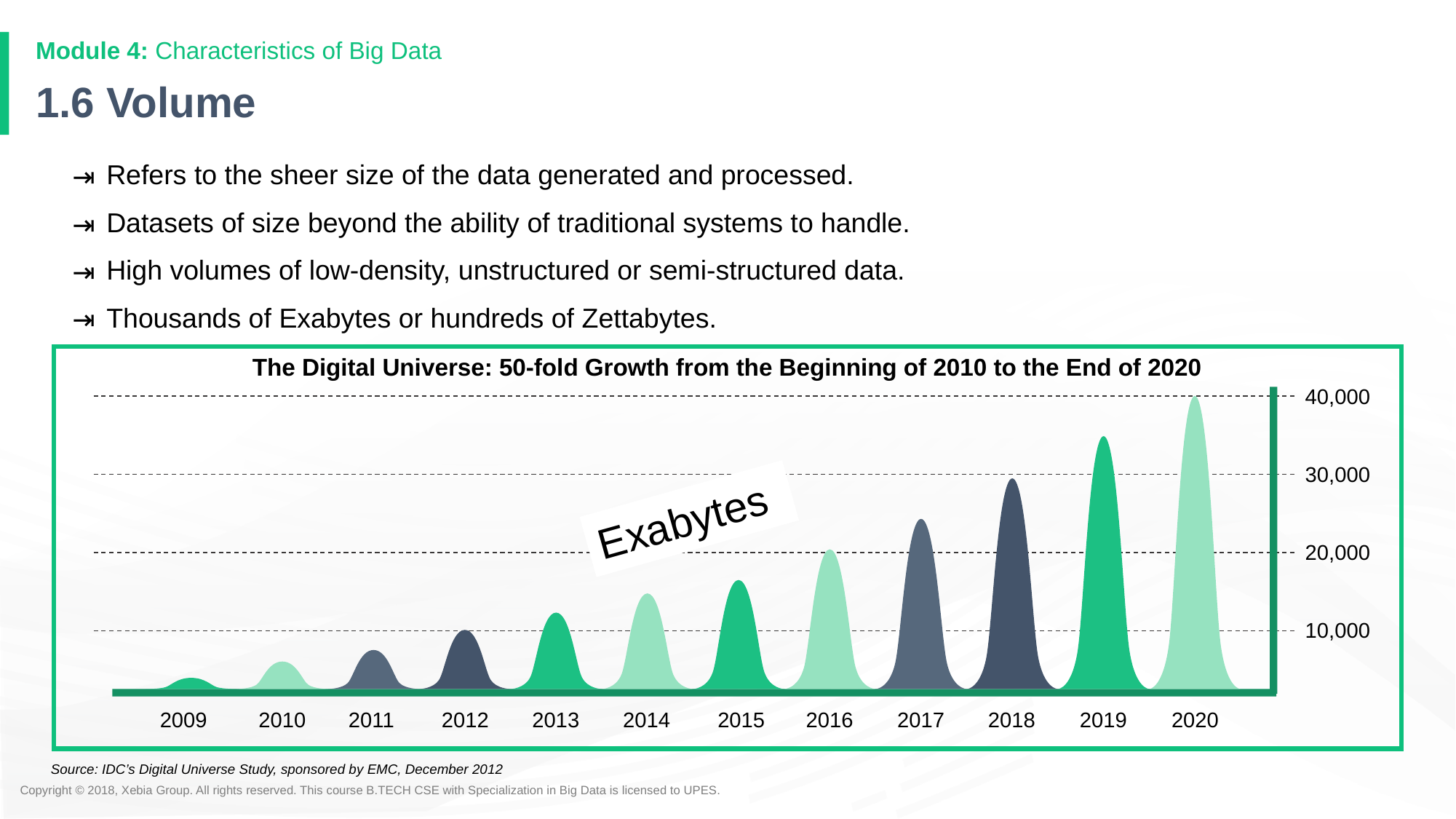

Module 4: Characteristics of Big Data
# 1.6 Volume
Refers to the sheer size of the data generated and processed.
Datasets of size beyond the ability of traditional systems to handle.
High volumes of low-density, unstructured or semi-structured data.
Thousands of Exabytes or hundreds of Zettabytes.

The Digital Universe: 50-fold Growth from the Beginning of 2010 to the End of 2020
40,000

30,000

Exabytes

20,000

10,000

2009
2010
2011
2012
2013
2014
2015
2016
2017
2018
2019
2020
Source: IDC’s Digital Universe Study, sponsored by EMC, December 2012